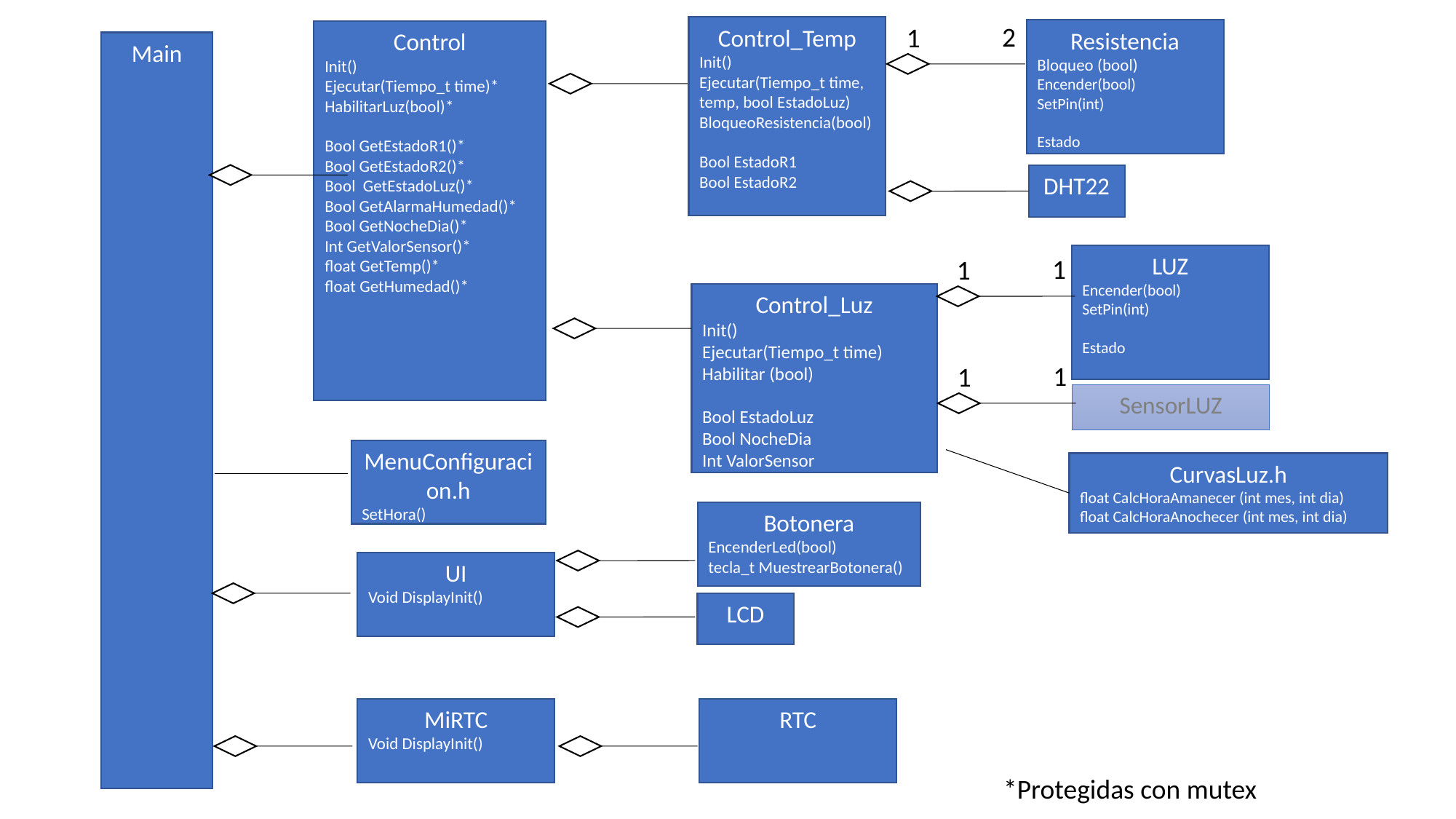

Control_Temp
Init()
Ejecutar(Tiempo_t time, temp, bool EstadoLuz)
BloqueoResistencia(bool)

Bool EstadoR1
Bool EstadoR2
Resistencia
Bloqueo (bool)
Encender(bool)
SetPin(int)

Estado
2
1
Control
Init()
Ejecutar(Tiempo_t time)*
HabilitarLuz(bool)*

Bool GetEstadoR1()*
Bool GetEstadoR2()*
Bool  GetEstadoLuz()*
Bool GetAlarmaHumedad()*
Bool GetNocheDia()*
Int GetValorSensor()*
float GetTemp()*
float GetHumedad()*

Main

DHT22

LUZ
Encender(bool)
SetPin(int)

Estado
1
1

Control_Luz
Init()
Ejecutar(Tiempo_t time)
Habilitar (bool)

Bool EstadoLuz
Bool NocheDia
Int ValorSensor

1
1

SensorLUZ
MenuConfiguracion.h
SetHora()
CurvasLuz.h
float CalcHoraAmanecer (int mes, int dia)
float CalcHoraAnochecer (int mes, int dia)

Botonera
EncenderLed(bool)
tecla_t MuestrearBotonera()

UI
Void DisplayInit()

LCD

MiRTC
Void DisplayInit()
RTC

*Protegidas con mutex